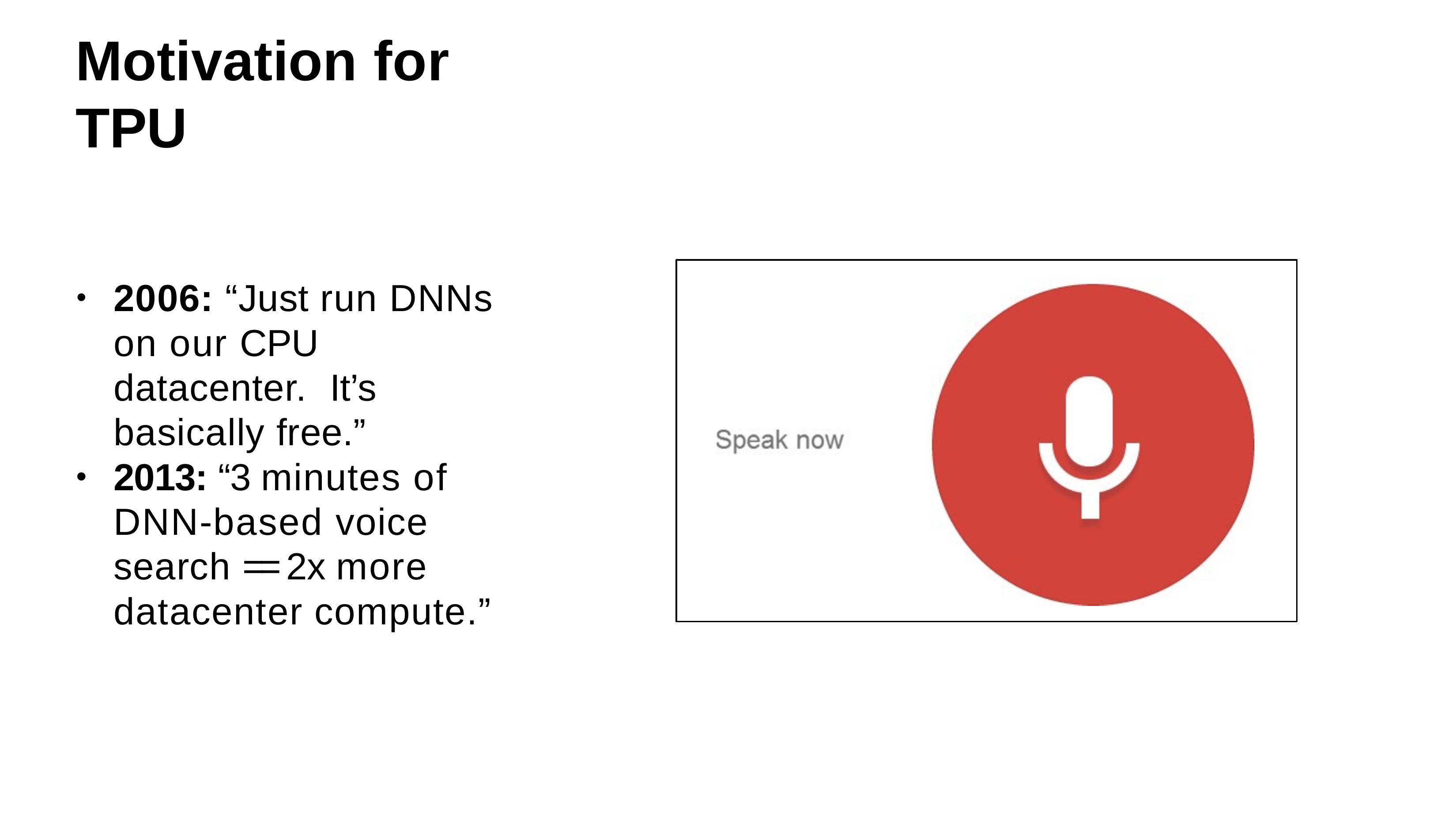

# Motivation for TPU

2006: “Just run DNNs  on our CPU datacenter.  It’s basically free.”
•
2013: “3 minutes of  DNN-based voice  search == 2x more  datacenter compute.”
•